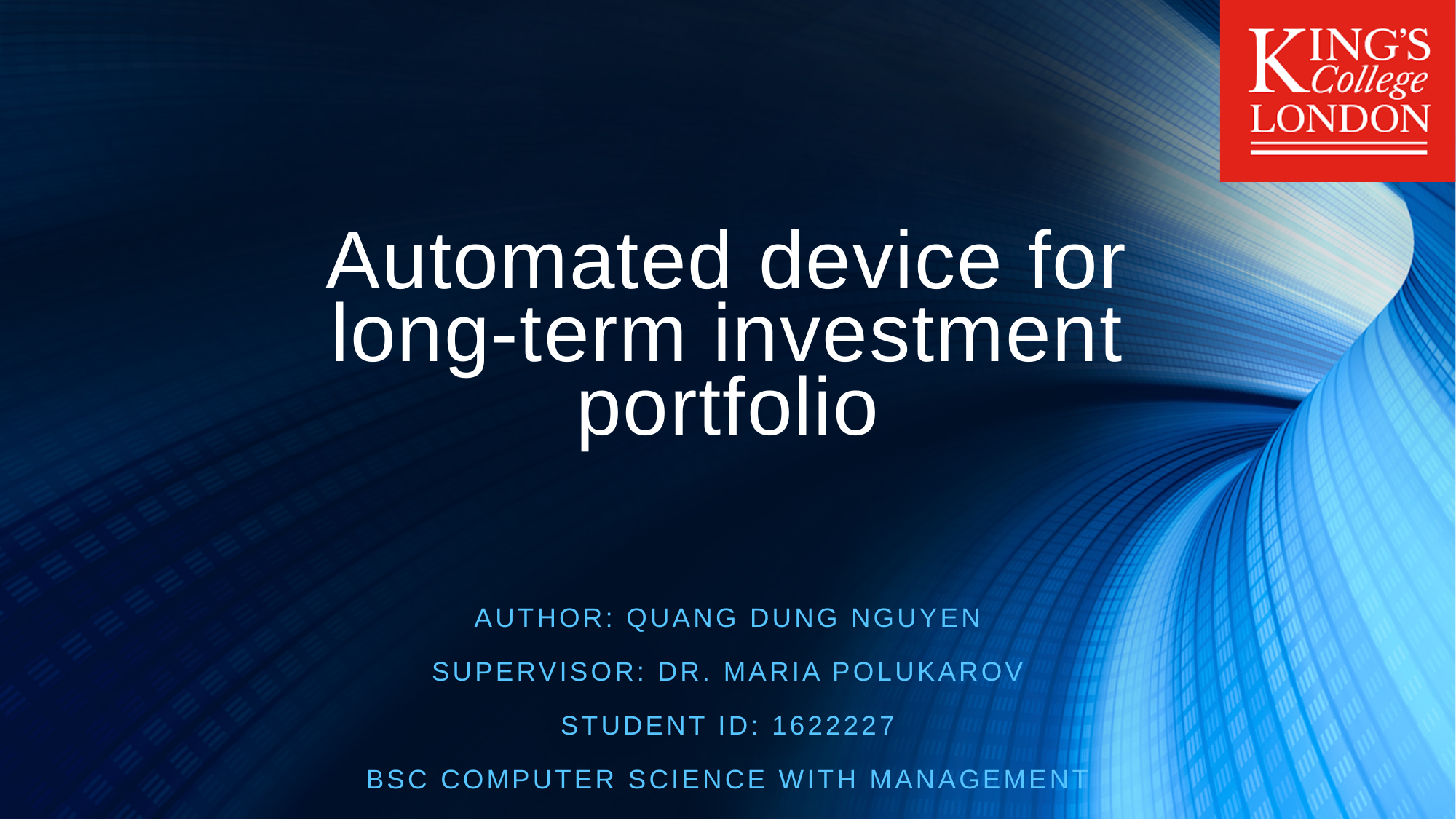

# Automated device for long-term investment portfolio
Author: Quang Dung Nguyen

Supervisor: Dr. Maria Polukarov

Student ID: 1622227

BSc Computer Science with Management